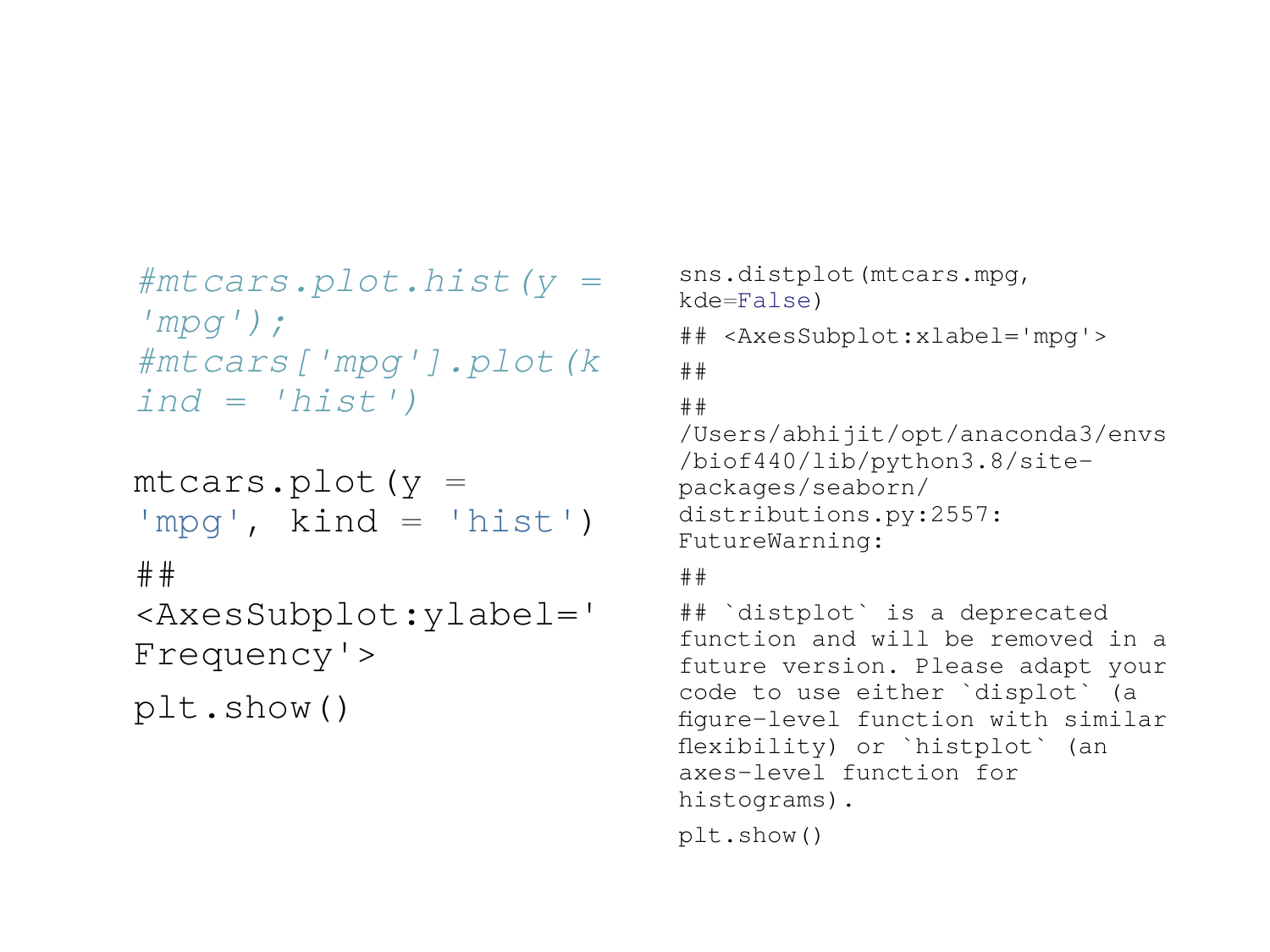

#mtcars.plot.hist(y = 'mpg');
#mtcars['mpg'].plot(kind = 'hist')
mtcars.plot(y = 'mpg', kind = 'hist')
## <AxesSubplot:ylabel='Frequency'>
plt.show()
sns.distplot(mtcars.mpg, kde=False)
## <AxesSubplot:xlabel='mpg'>
##
## /Users/abhijit/opt/anaconda3/envs/biof440/lib/python3.8/site-packages/seaborn/distributions.py:2557: FutureWarning:
##
## `distplot` is a deprecated function and will be removed in a future version. Please adapt your code to use either `displot` (a figure-level function with similar flexibility) or `histplot` (an axes-level function for histograms).
plt.show()